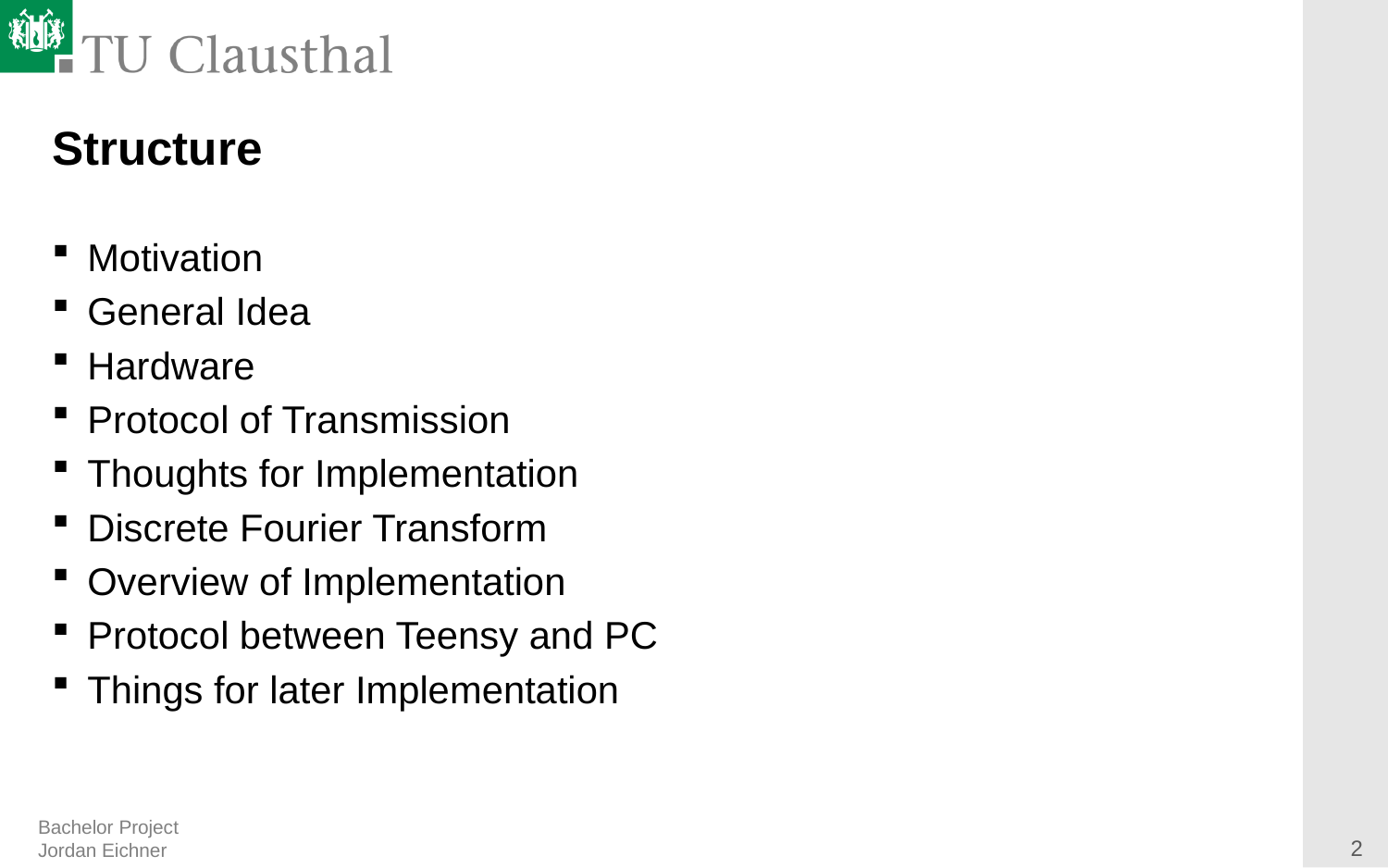

# Structure
Motivation
General Idea
Hardware
Protocol of Transmission
Thoughts for Implementation
Discrete Fourier Transform
Overview of Implementation
Protocol between Teensy and PC
Things for later Implementation